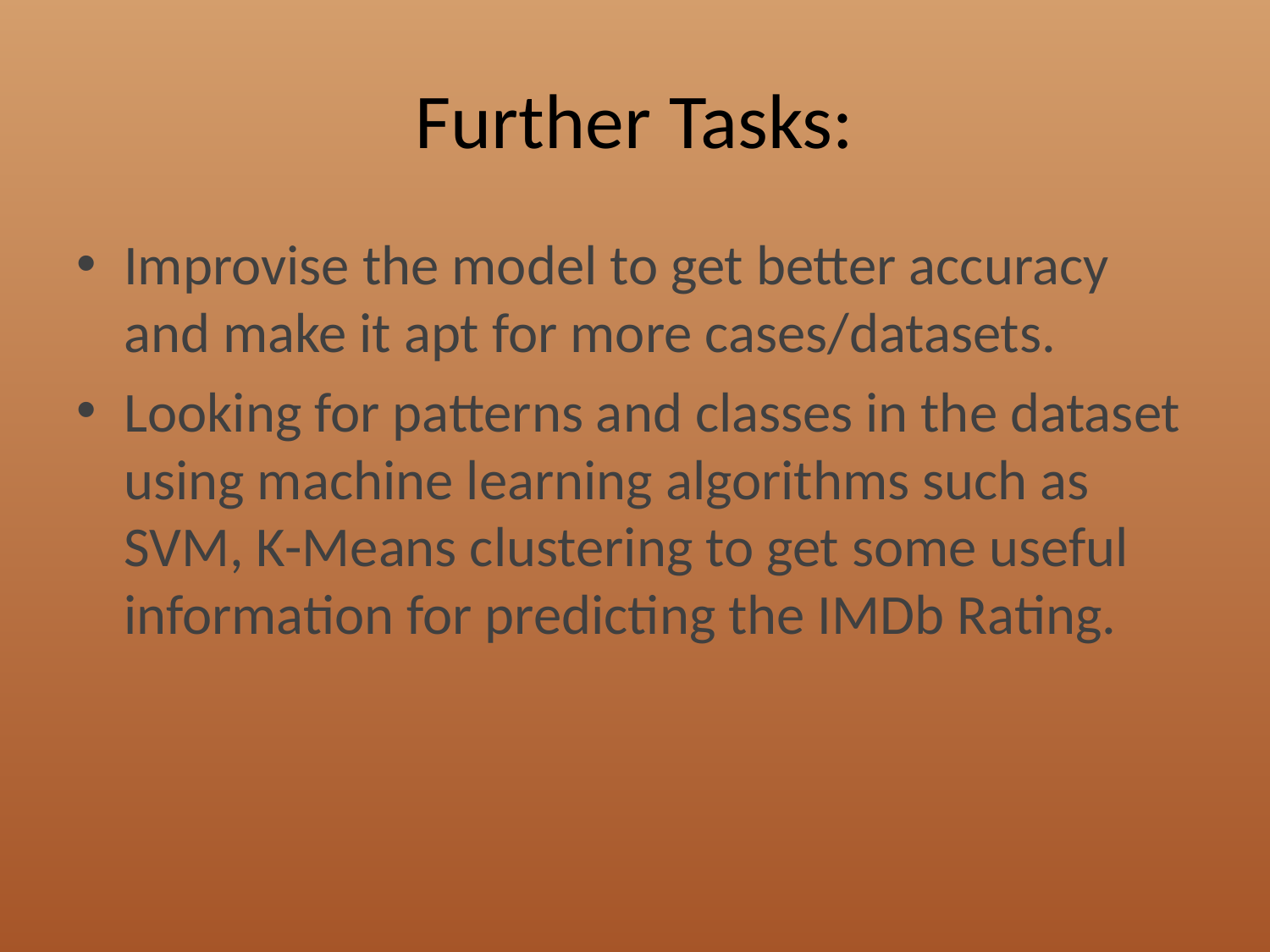

# Further Tasks:
Improvise the model to get better accuracy and make it apt for more cases/datasets.
Looking for patterns and classes in the dataset using machine learning algorithms such as SVM, K-Means clustering to get some useful information for predicting the IMDb Rating.